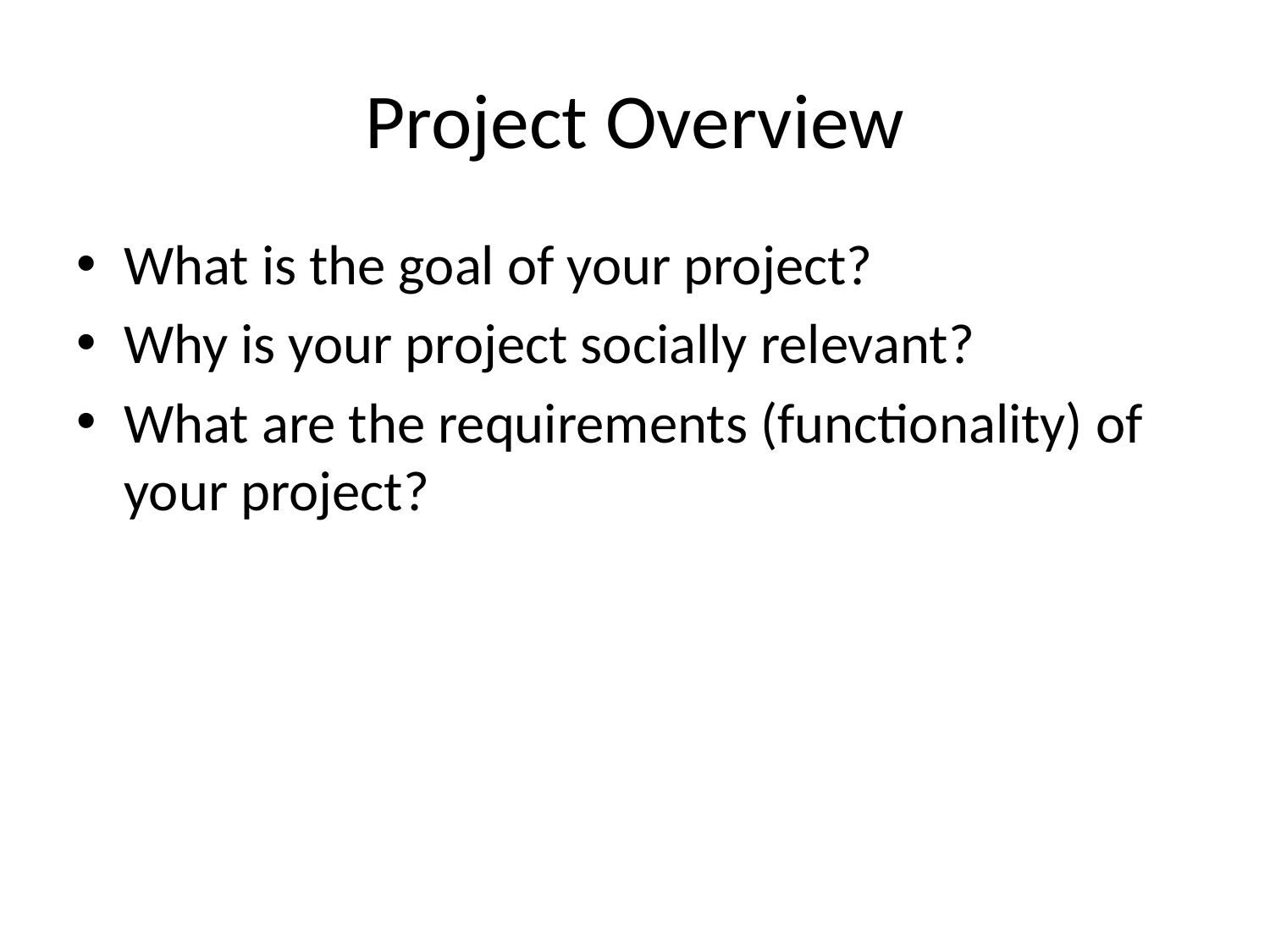

# Project Overview
What is the goal of your project?
Why is your project socially relevant?
What are the requirements (functionality) of your project?